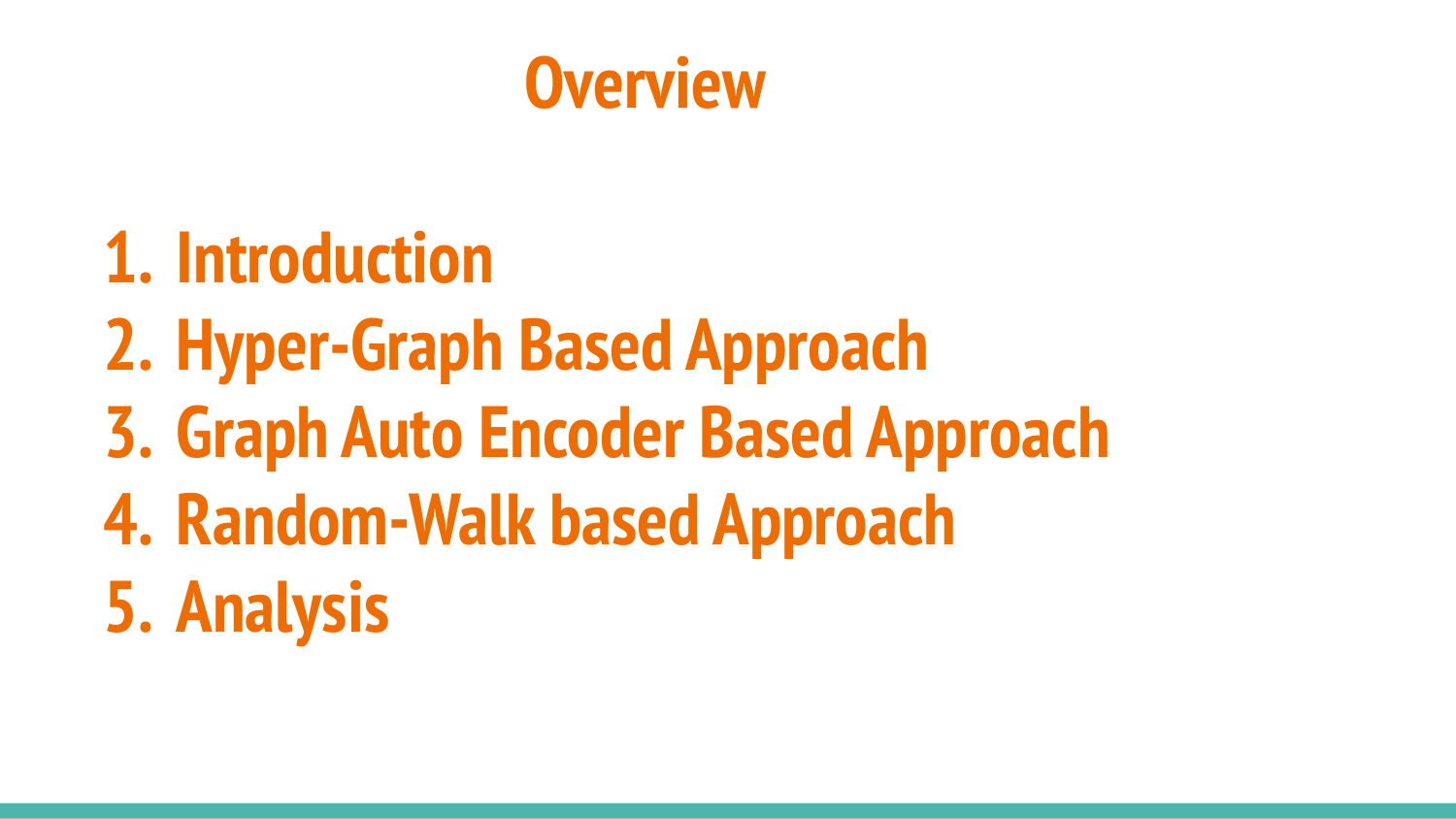

Overview
# Introduction
Hyper-Graph Based Approach
Graph Auto Encoder Based Approach
Random-Walk based Approach
Analysis